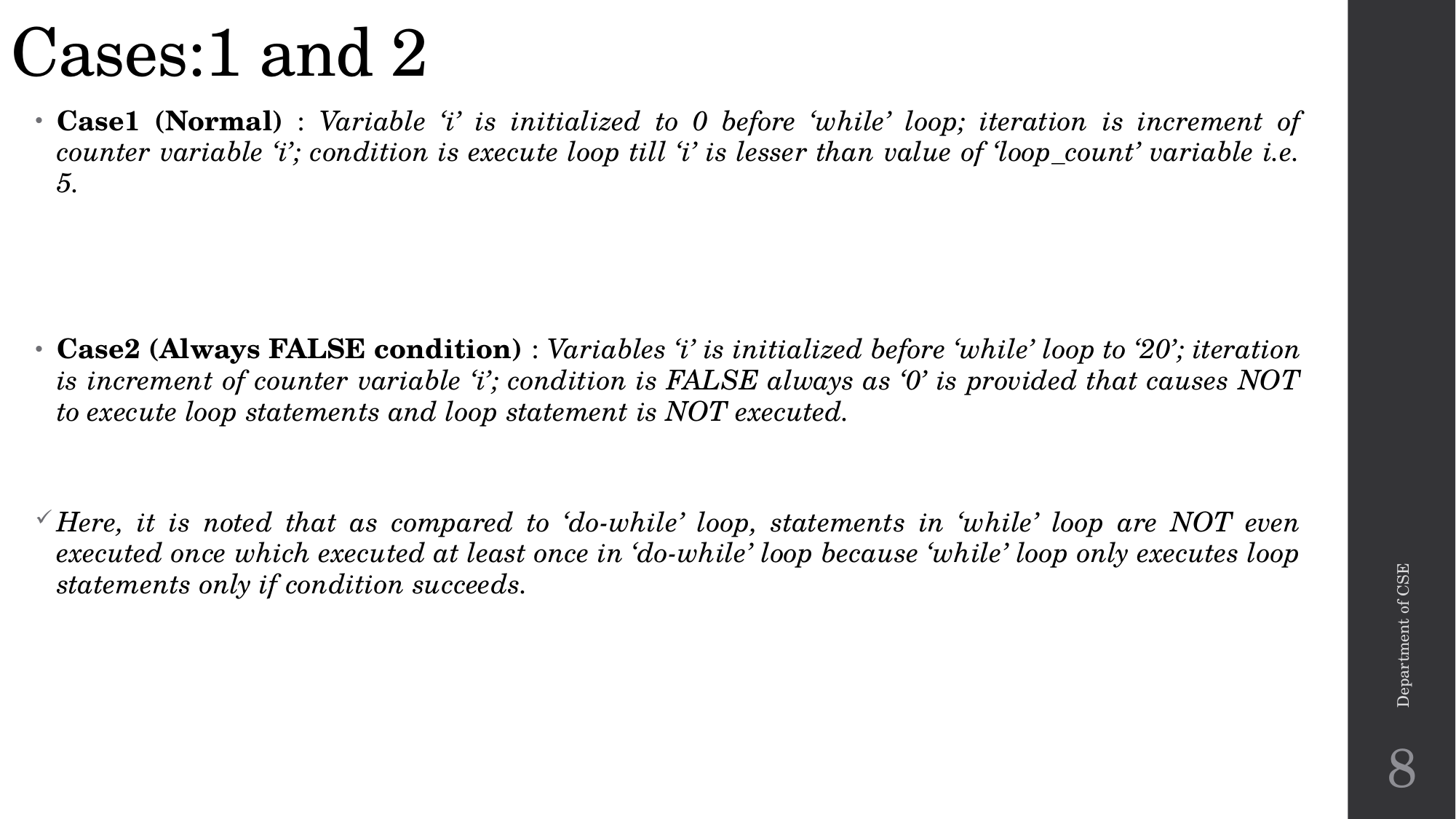

# Cases:1 and 2
Case1 (Normal) : Variable ‘i’ is initialized to 0 before ‘while’ loop; iteration is increment of counter variable ‘i’; condition is execute loop till ‘i’ is lesser than value of ‘loop_count’ variable i.e. 5.

Case2 (Always FALSE condition) : Variables ‘i’ is initialized before ‘while’ loop to ‘20’; iteration is increment of counter variable ‘i’; condition is FALSE always as ‘0’ is provided that causes NOT to execute loop statements and loop statement is NOT executed.

Here, it is noted that as compared to ‘do-while’ loop, statements in ‘while’ loop are NOT even executed once which executed at least once in ‘do-while’ loop because ‘while’ loop only executes loop statements only if condition succeeds.

Department of CSE
8